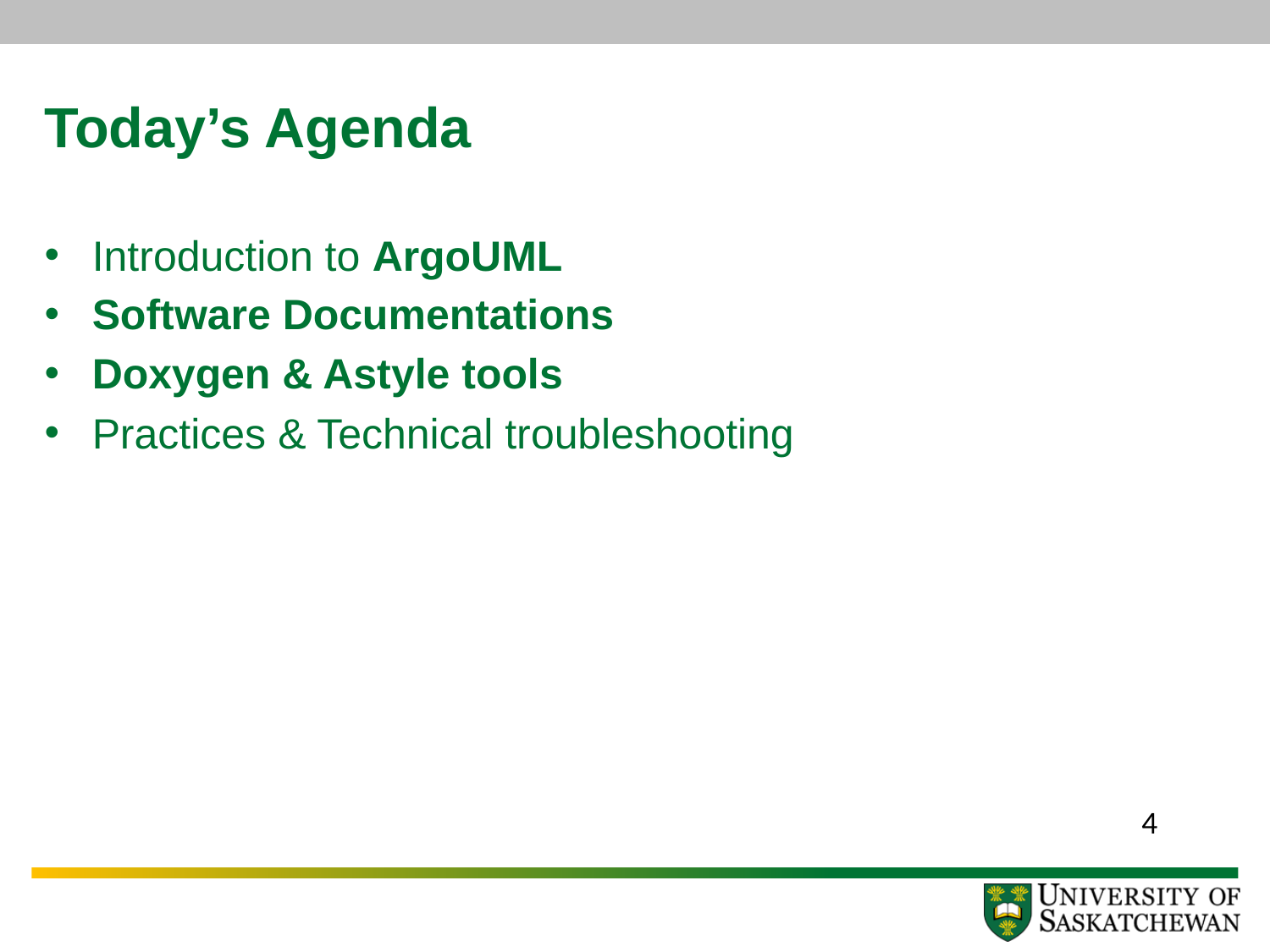

# Today’s Agenda
Introduction to ArgoUML
Software Documentations
Doxygen & Astyle tools
Practices & Technical troubleshooting
4